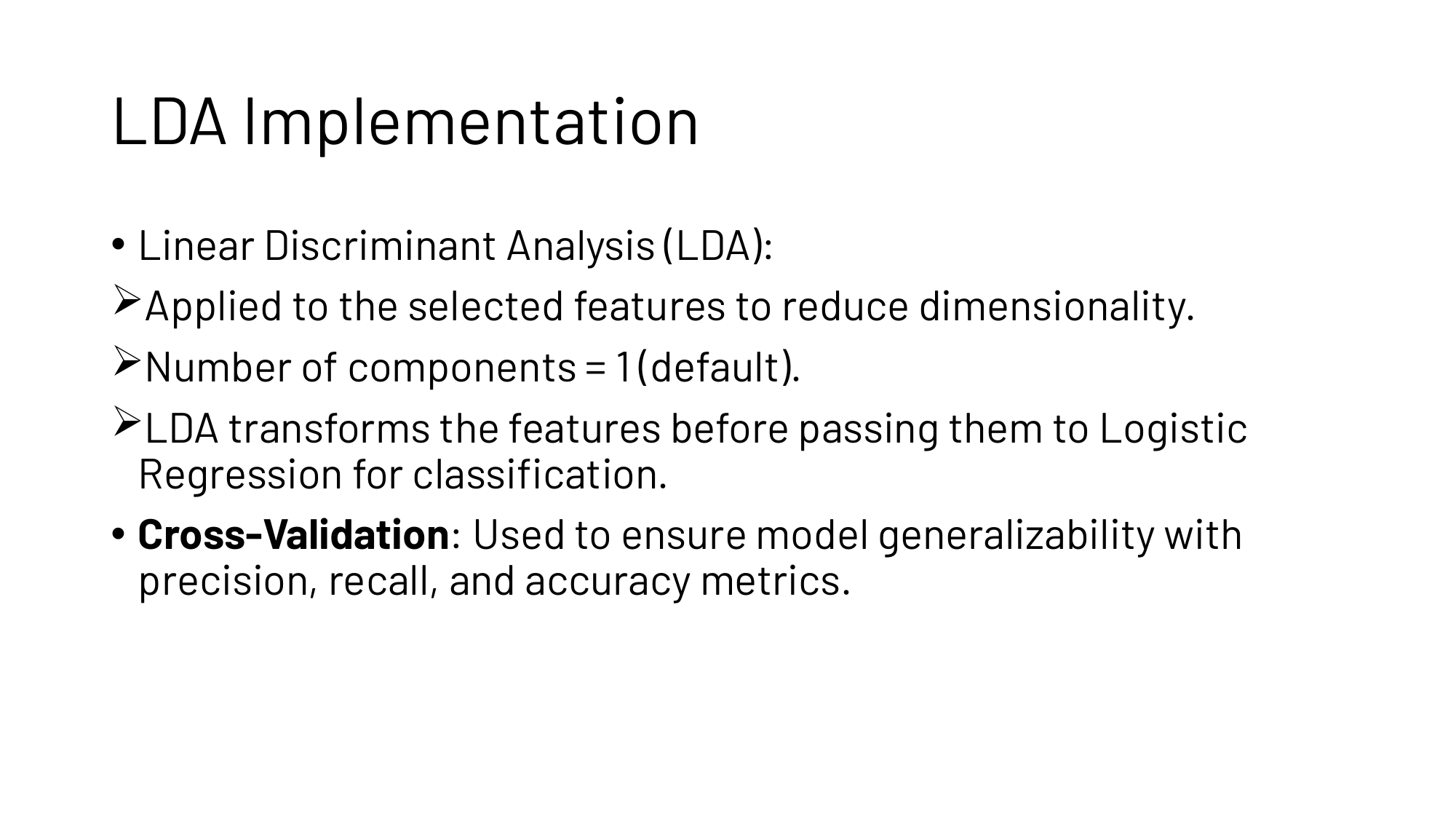

# LDA Implementation
Linear Discriminant Analysis (LDA):
Applied to the selected features to reduce dimensionality.
Number of components = 1 (default).
LDA transforms the features before passing them to Logistic Regression for classification.
Cross-Validation: Used to ensure model generalizability with precision, recall, and accuracy metrics.